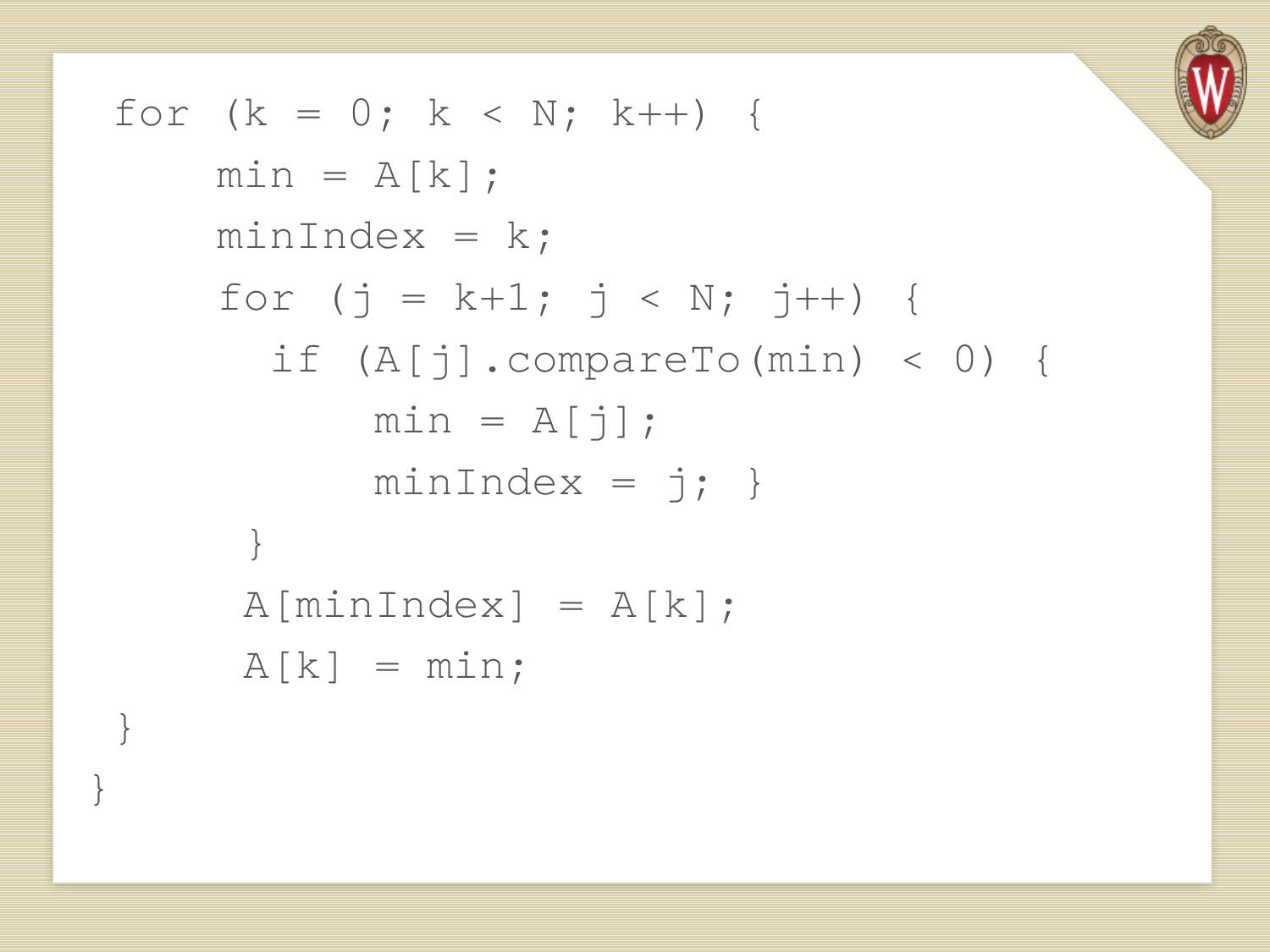

for (k = 0; k < N; k++) {
     min = A[k];
     minIndex = k;
     for (j = k+1; j < N; j++) {
       if (A[j].compareTo(min) < 0) {
           min = A[j];
           minIndex = j; }
      }
      A[minIndex] = A[k];
      A[k] = min;
 }
}